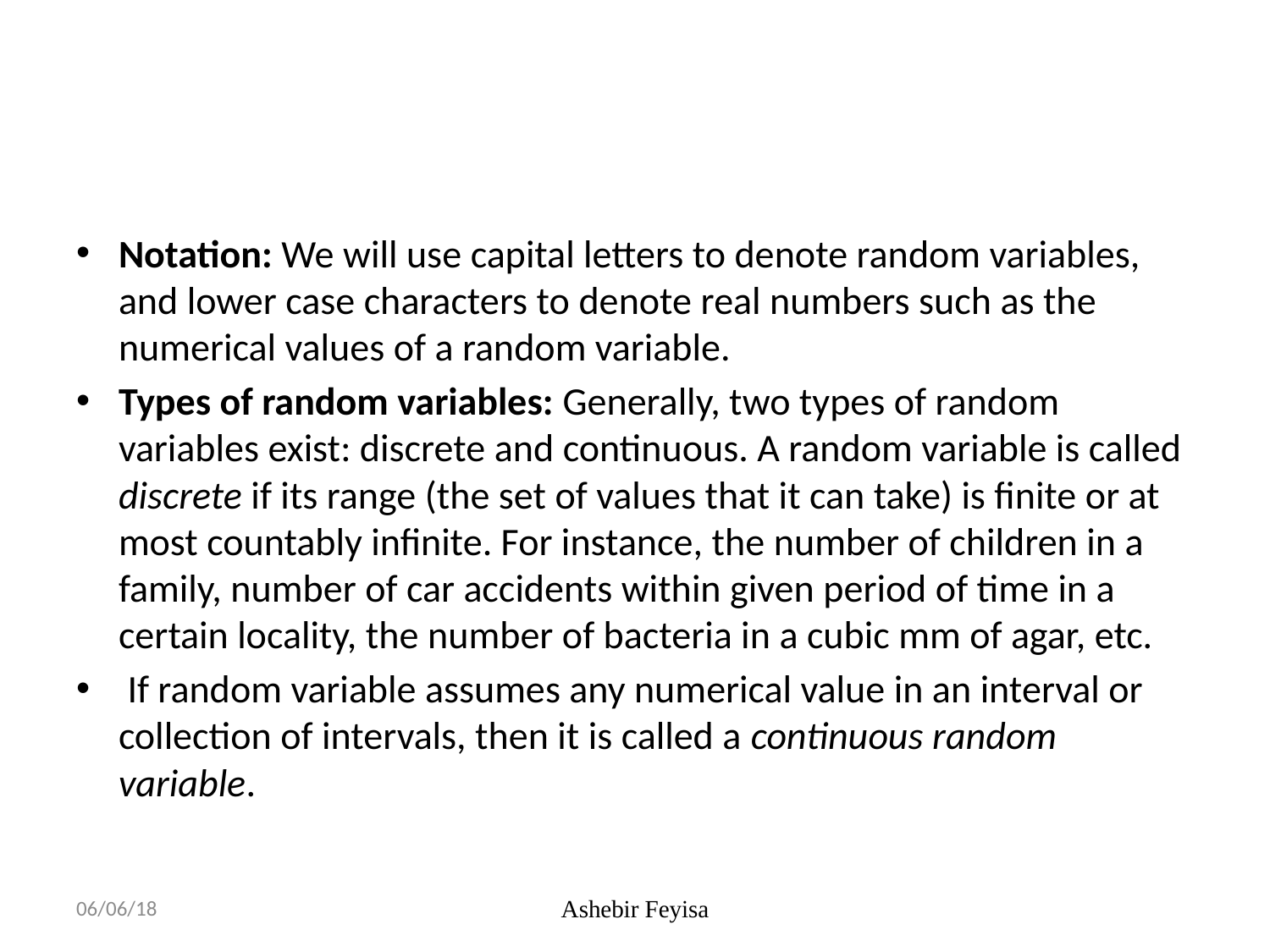

#
Notation: We will use capital letters to denote random variables, and lower case characters to denote real numbers such as the numerical values of a random variable.
Types of random variables: Generally, two types of random variables exist: discrete and continuous. A random variable is called discrete if its range (the set of values that it can take) is finite or at most countably infinite. For instance, the number of children in a family, number of car accidents within given period of time in a certain locality, the number of bacteria in a cubic mm of agar, etc.
 If random variable assumes any numerical value in an interval or collection of intervals, then it is called a continuous random variable.
06/06/18
Ashebir Feyisa